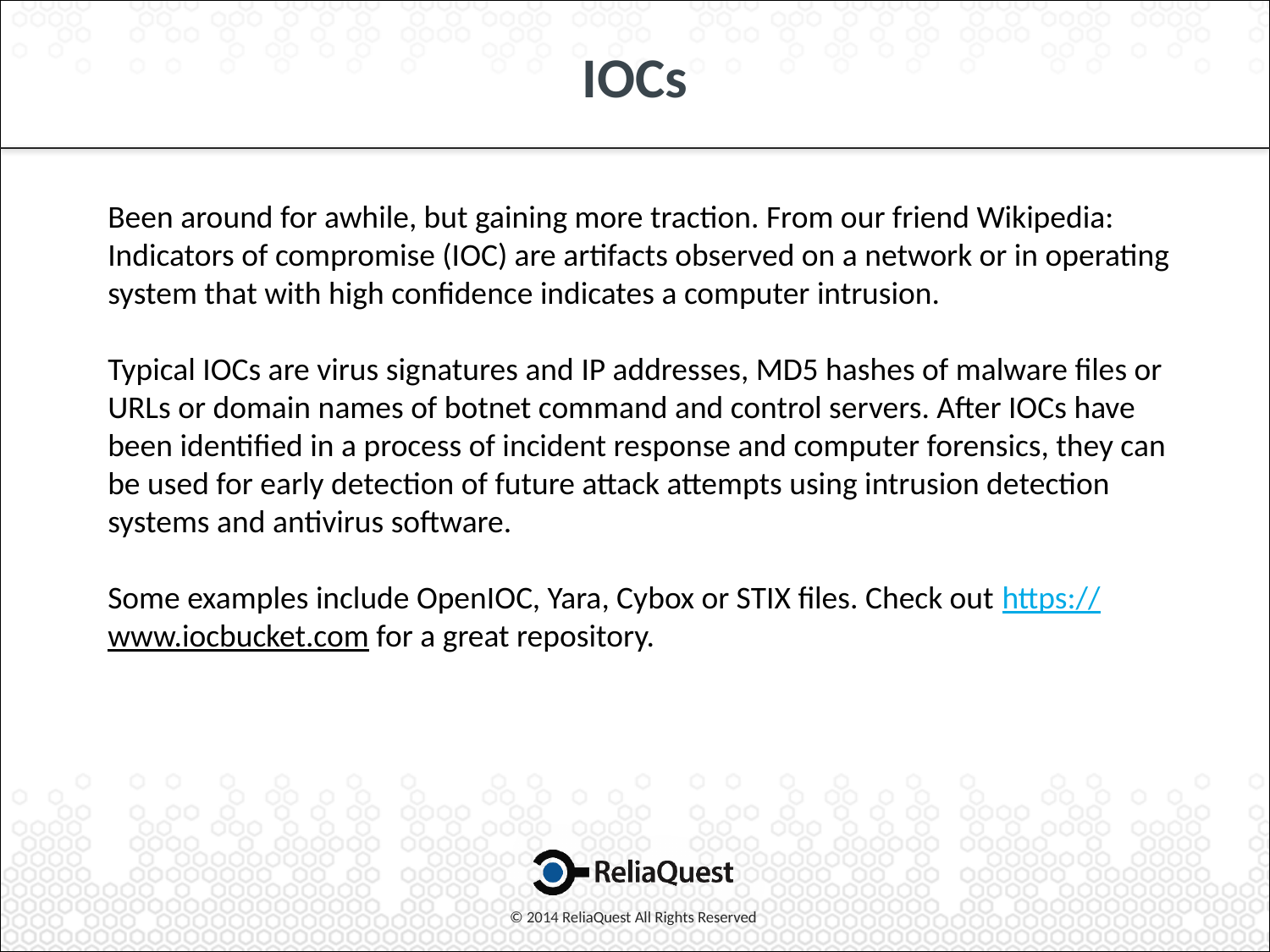

# IOCs
Been around for awhile, but gaining more traction. From our friend Wikipedia: Indicators of compromise (IOC) are artifacts observed on a network or in operating system that with high confidence indicates a computer intrusion.

Typical IOCs are virus signatures and IP addresses, MD5 hashes of malware files or URLs or domain names of botnet command and control servers. After IOCs have been identified in a process of incident response and computer forensics, they can be used for early detection of future attack attempts using intrusion detection systems and antivirus software.

Some examples include OpenIOC, Yara, Cybox or STIX files. Check out https://www.iocbucket.com for a great repository.